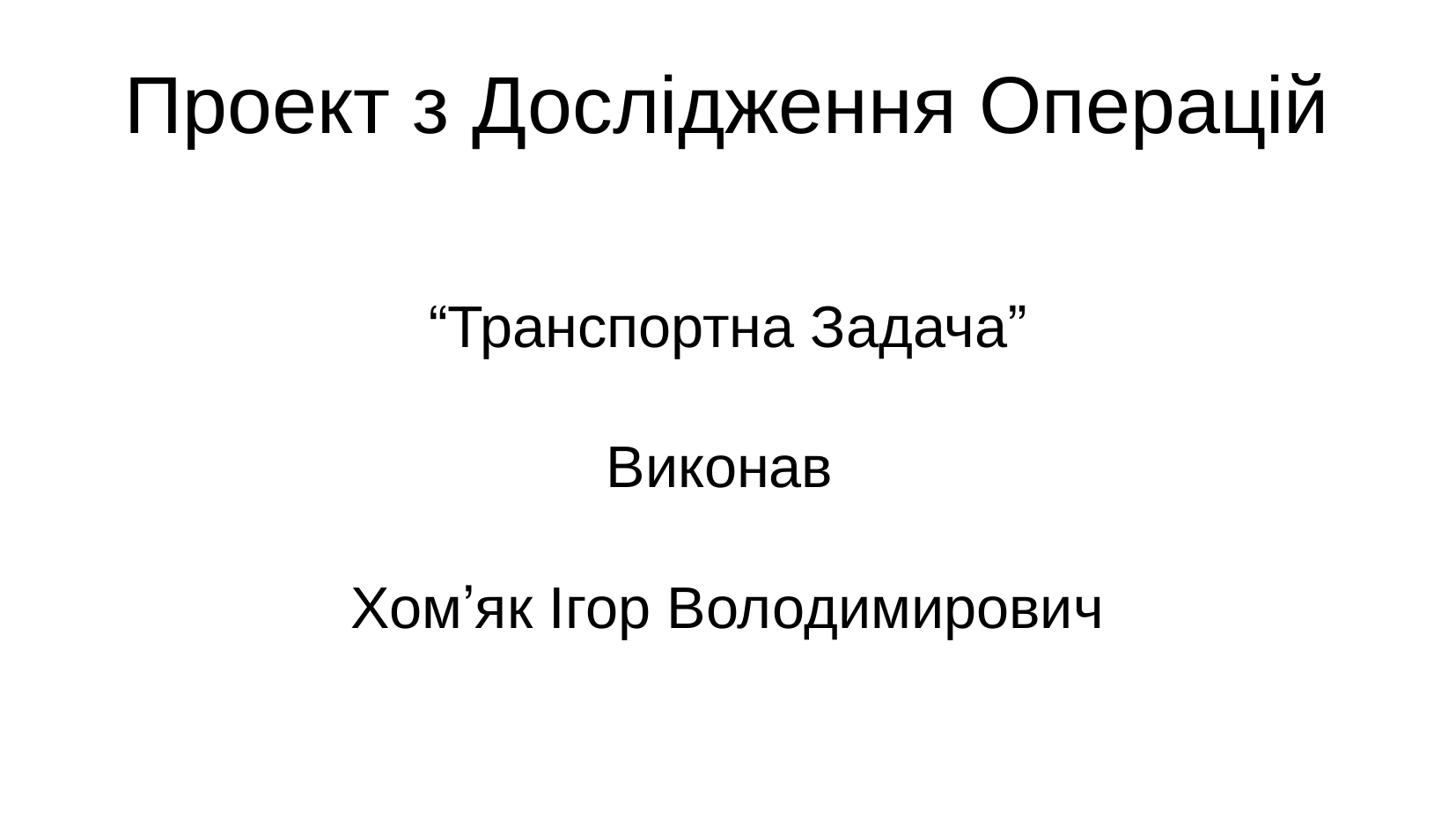

# Проект з Дослідження Операцій

“Транспортна Задача”

Виконав

Хом’як Ігор Володимирович